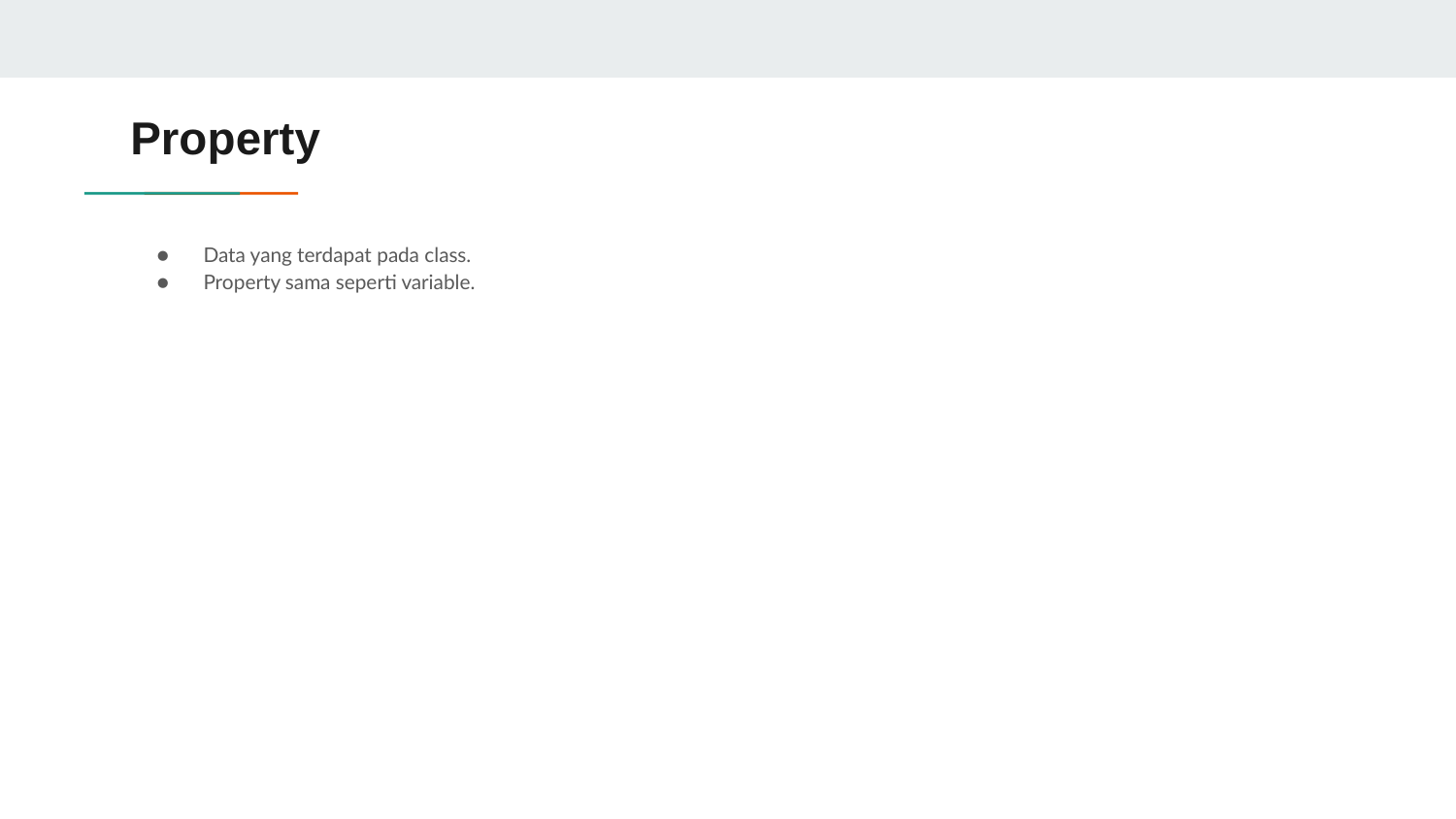

# Property
Data yang terdapat pada class.
Property sama seperti variable.